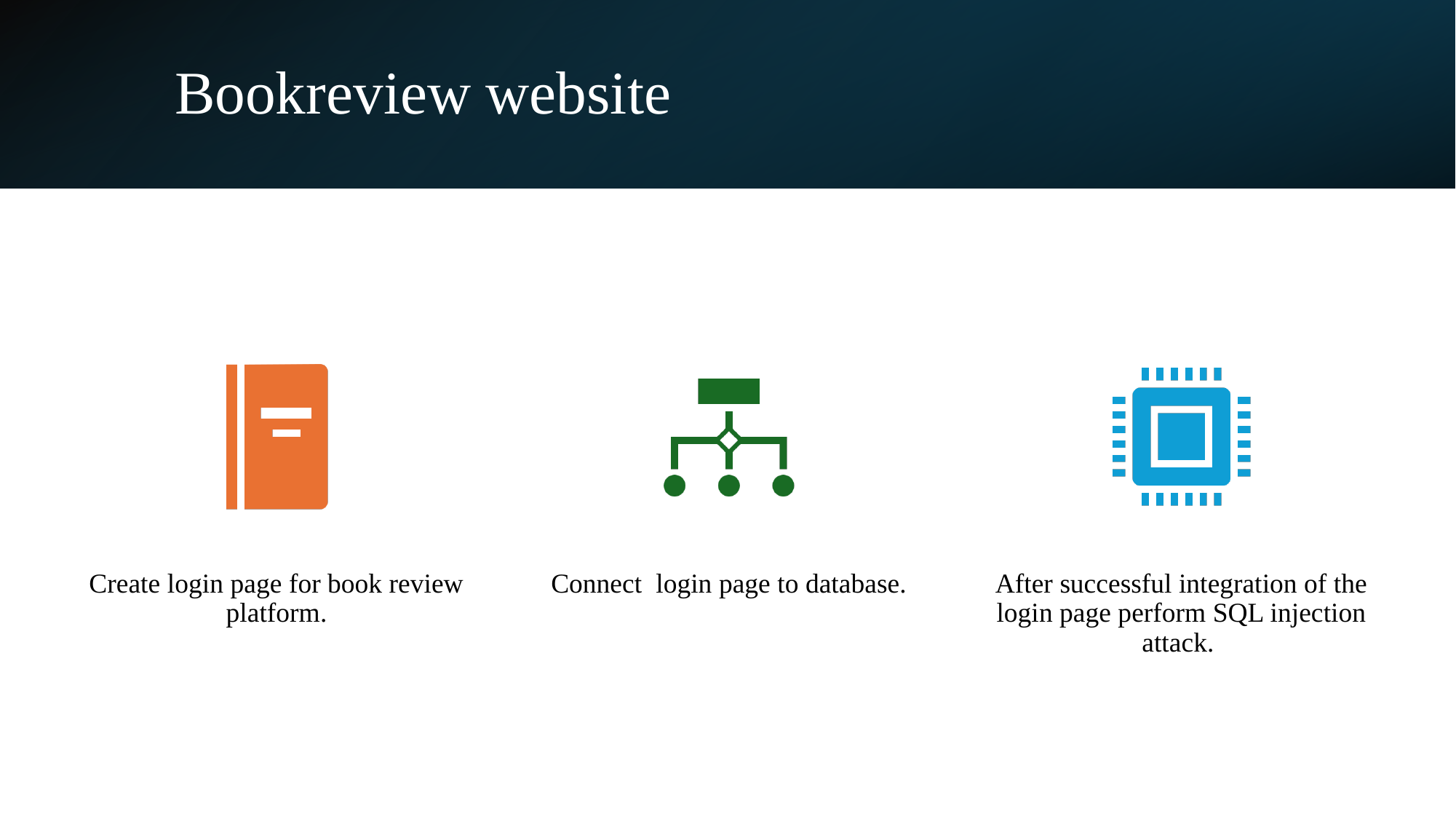

# Bookreview website
Create login page for book review platform.
Connect  login page to database.
After successful integration of the login page perform SQL injection attack.